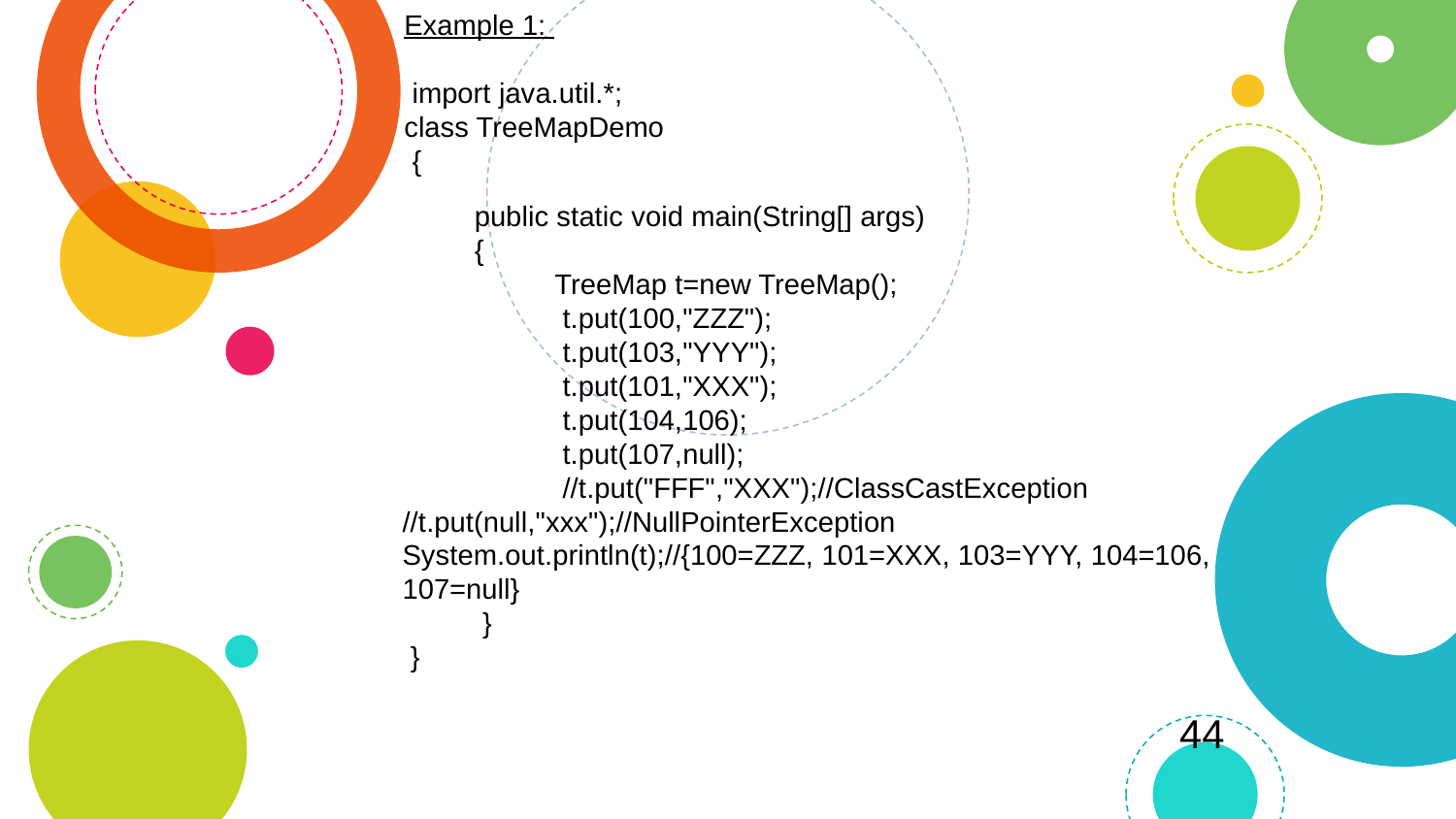

Example 1:

 import java.util.*;
class TreeMapDemo
 {
         public static void main(String[] args)
         {
                   TreeMap t=new TreeMap();
                    t.put(100,"ZZZ");
                    t.put(103,"YYY");
                    t.put(101,"XXX");
                    t.put(104,106);
                    t.put(107,null);
                    //t.put("FFF","XXX");//ClassCastException                  //t.put(null,"xxx");//NullPointerException     System.out.println(t);//{100=ZZZ, 101=XXX, 103=YYY, 104=106, 107=null}
          }
 }
44